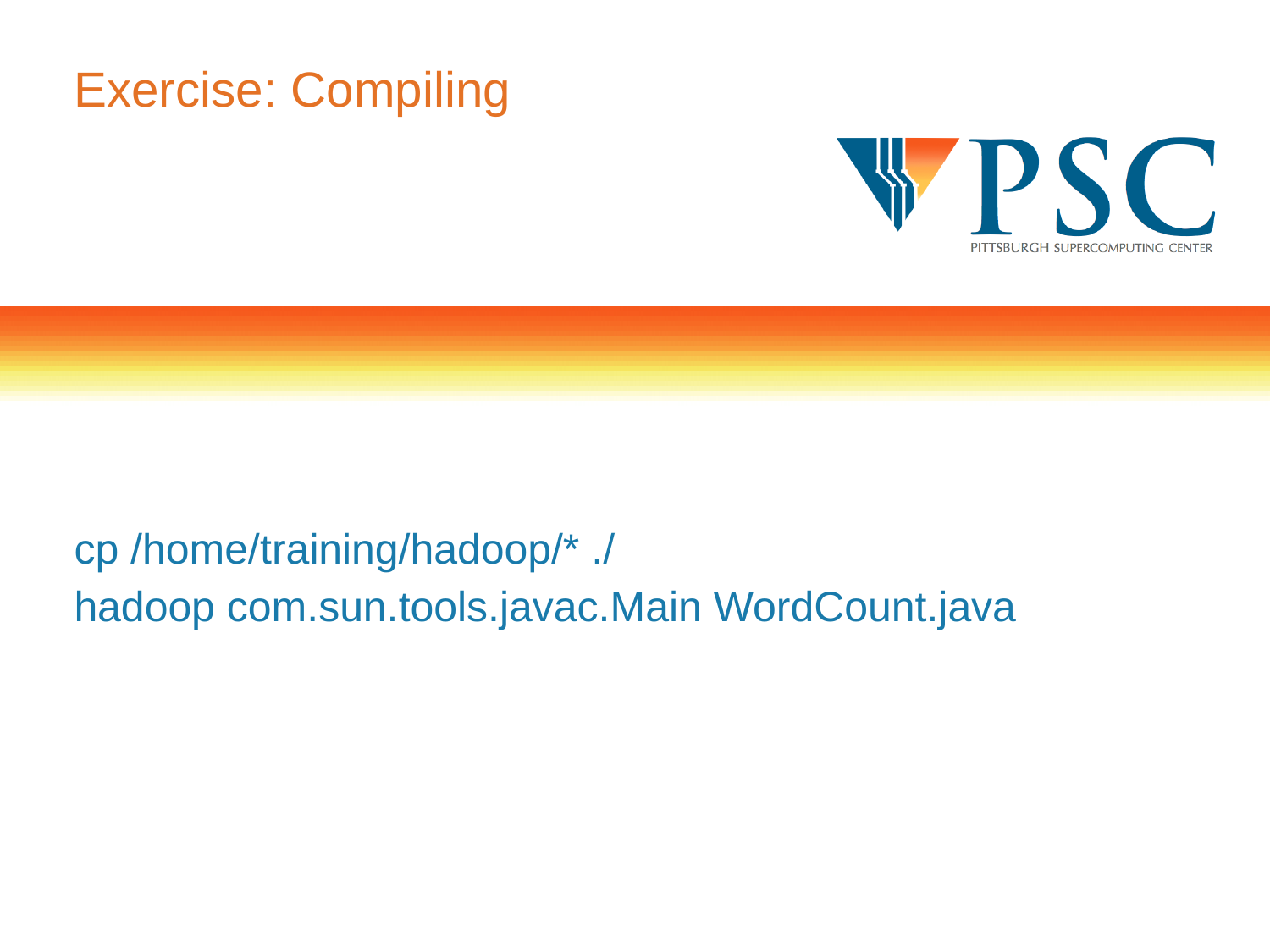

# Exercise: Compiling
cp /home/training/hadoop/* ./
hadoop com.sun.tools.javac.Main WordCount.java